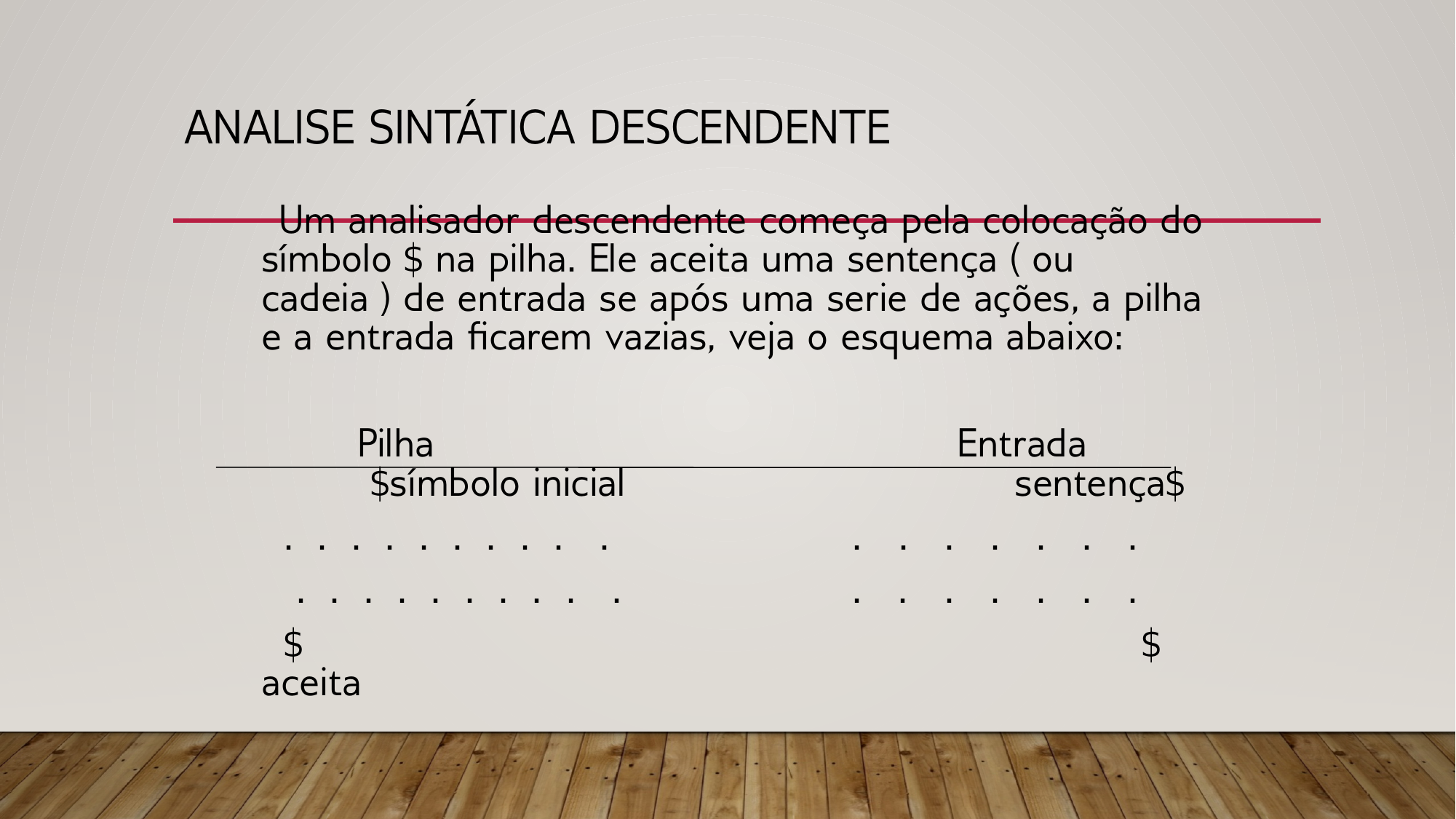

# Analise Sintática Descendente
     Um analisador descendente começa pela colocação do símbolo $ na pilha. Ele aceita uma sentença ( ou cadeia ) de entrada se após uma serie de ações, a pilha e a entrada ficarem vazias, veja o esquema abaixo:

          Pilha                                           Entrada                    $símbolo inicial                                sentença$
    .  .  .  .  .  .  .  .  .   .                    .   .   .   .   .   .   .
     .  .  .  .  .  .  .  .  .   .                   .   .   .   .   .   .   .
    $                                                                     $     aceita